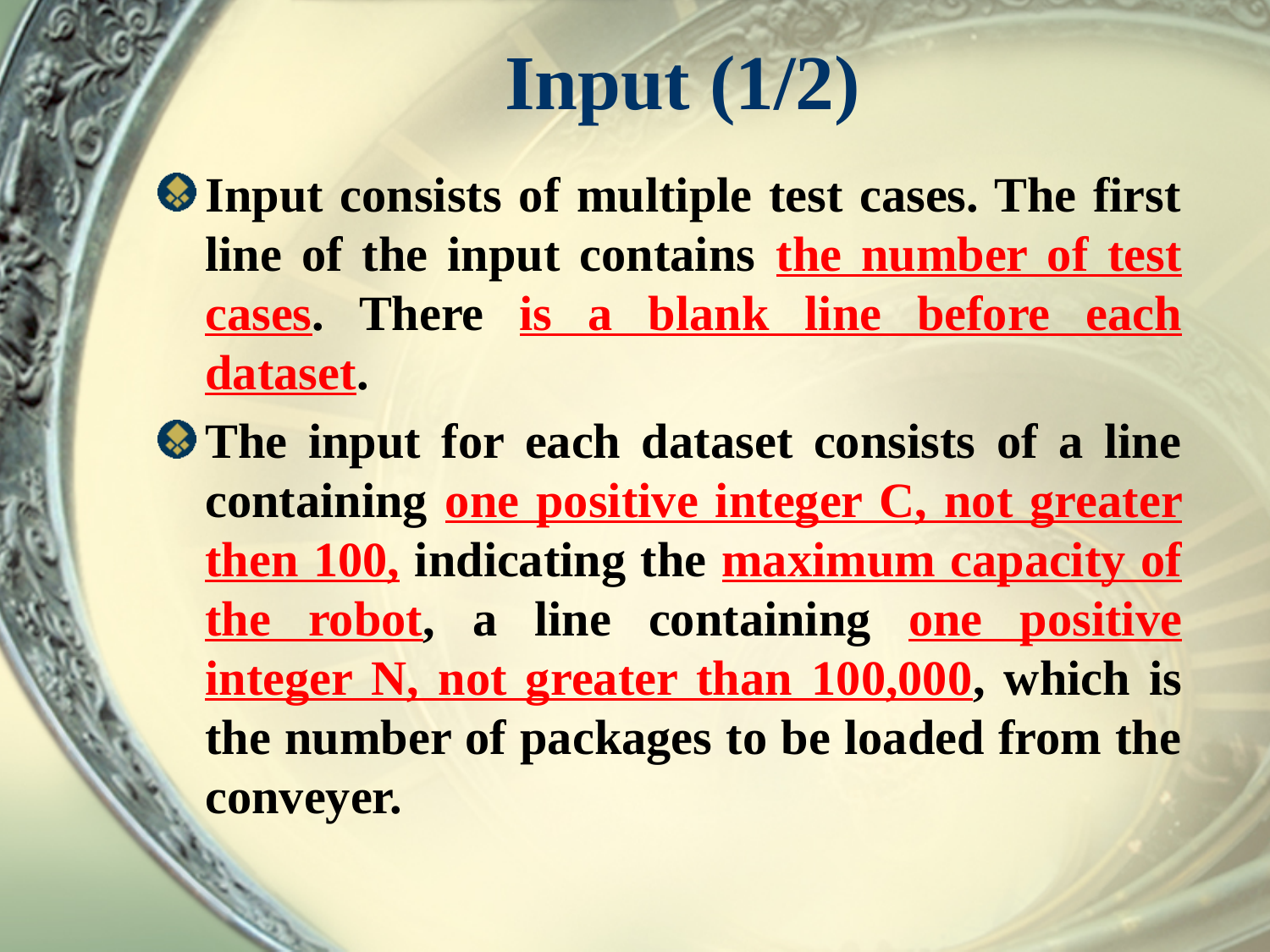

# Input (1/2)
Input consists of multiple test cases. The first line of the input contains the number of test cases. There is a blank line before each dataset.
The input for each dataset consists of a line containing one positive integer C, not greater then 100, indicating the maximum capacity of the robot, a line containing one positive integer N, not greater than 100,000, which is the number of packages to be loaded from the conveyer.